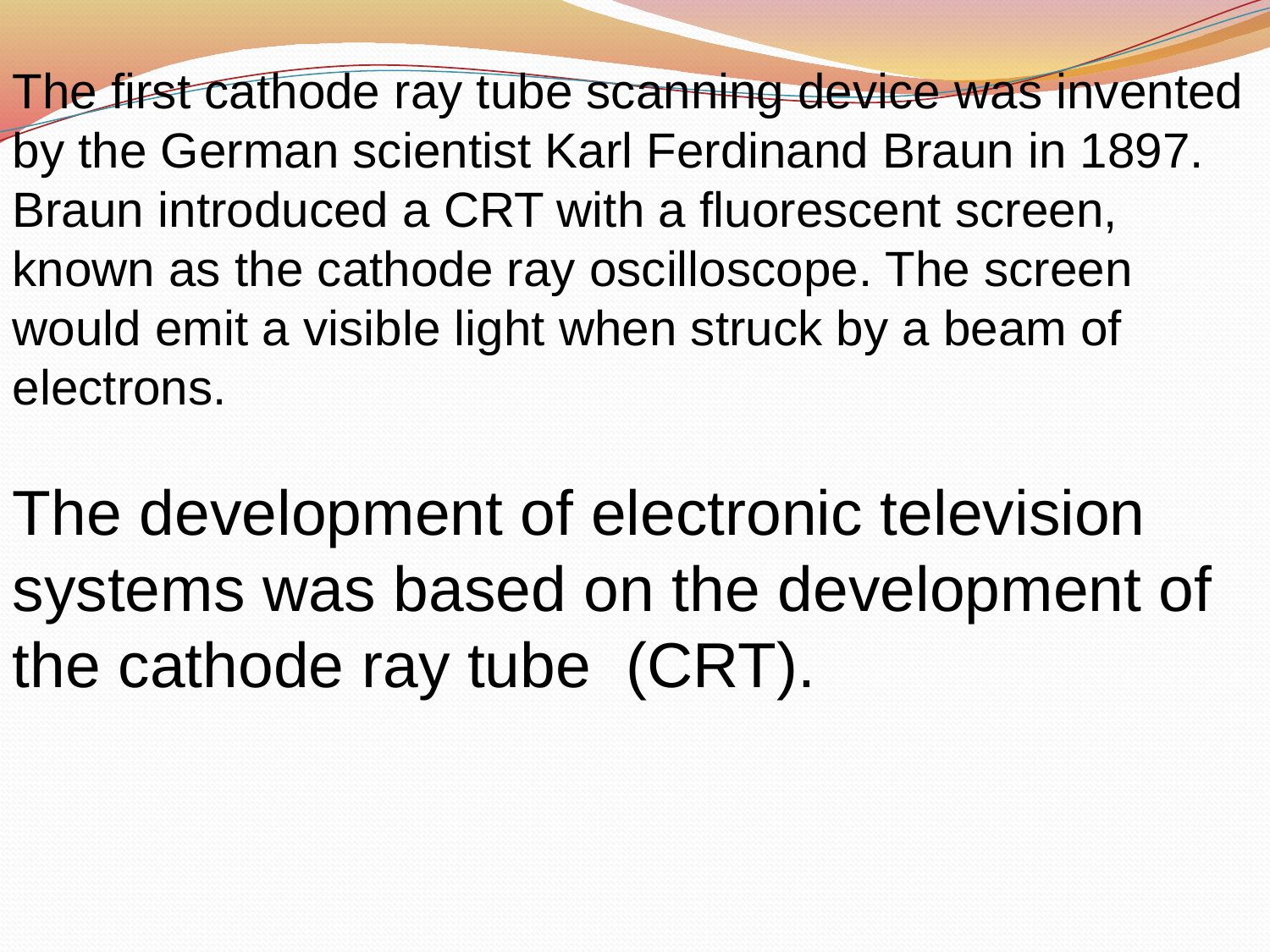

The first cathode ray tube scanning device was invented by the German scientist Karl Ferdinand Braun in 1897. Braun introduced a CRT with a fluorescent screen, known as the cathode ray oscilloscope. The screen would emit a visible light when struck by a beam of electrons.
The development of electronic television systems was based on the development of the cathode ray tube  (CRT).